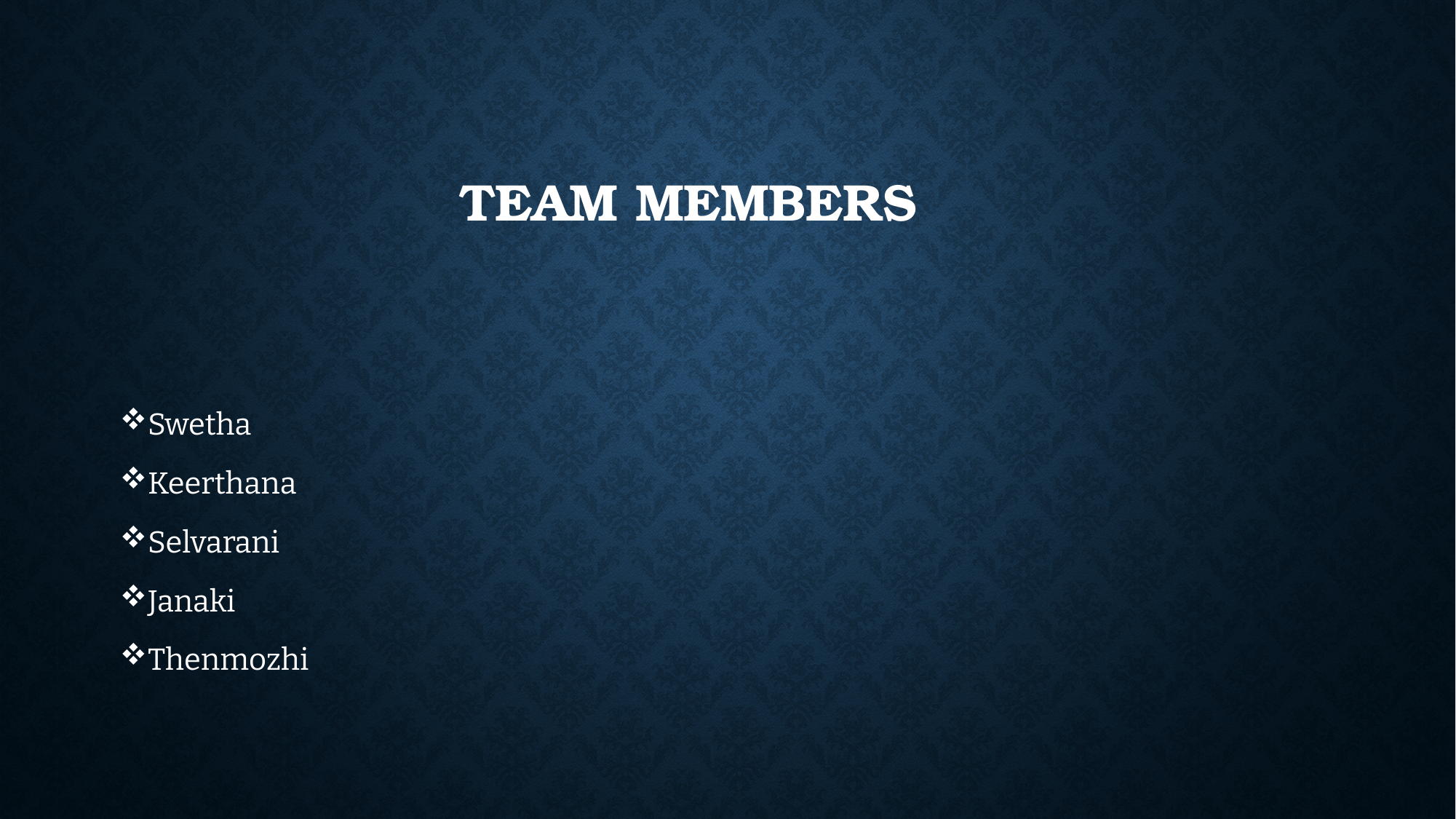

# Team Members
Swetha
Keerthana
Selvarani
Janaki
Thenmozhi